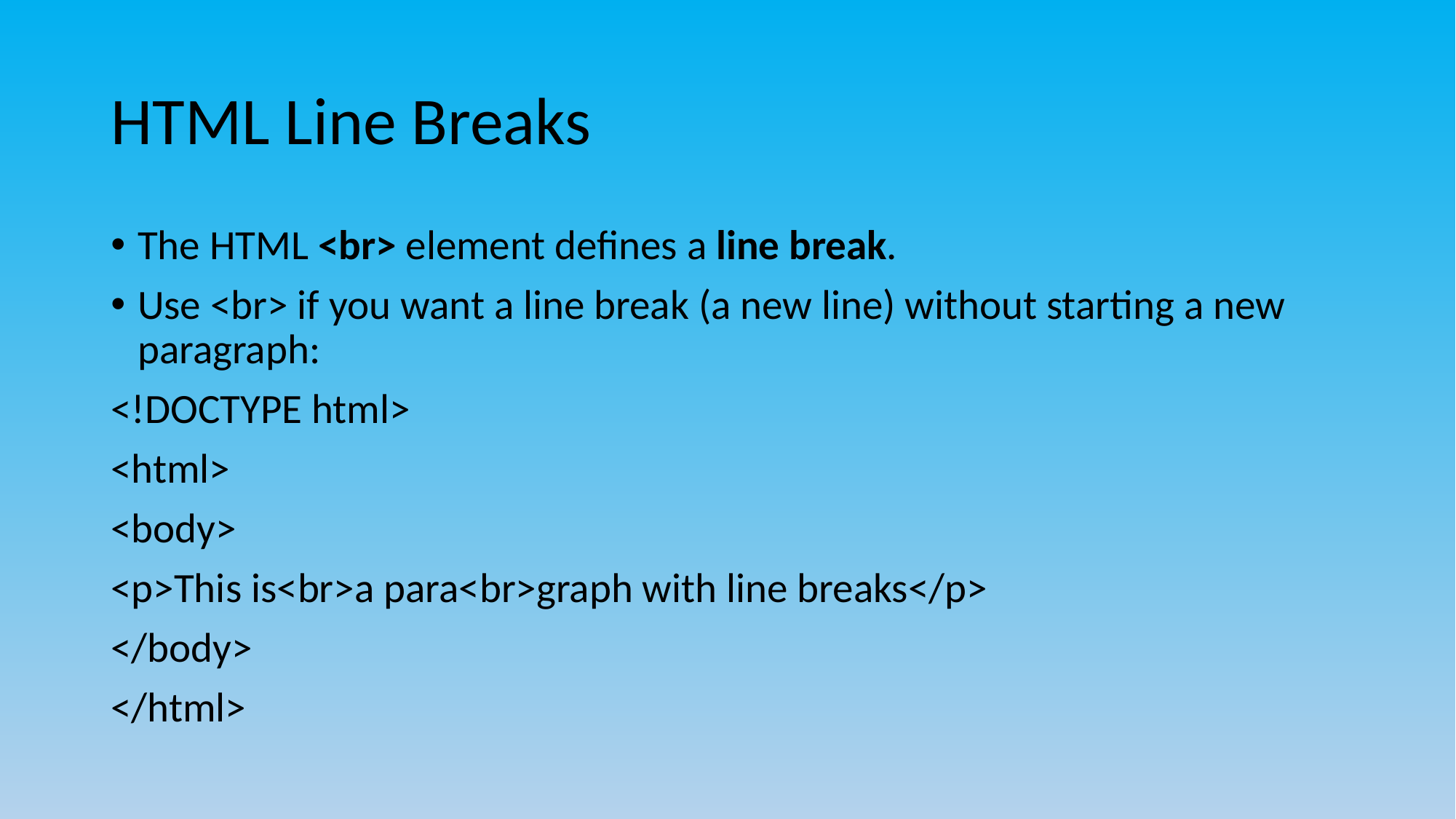

# HTML Line Breaks
The HTML <br> element defines a line break.
Use <br> if you want a line break (a new line) without starting a new paragraph:
<!DOCTYPE html>
<html>
<body>
<p>This is<br>a para<br>graph with line breaks</p>
</body>
</html>